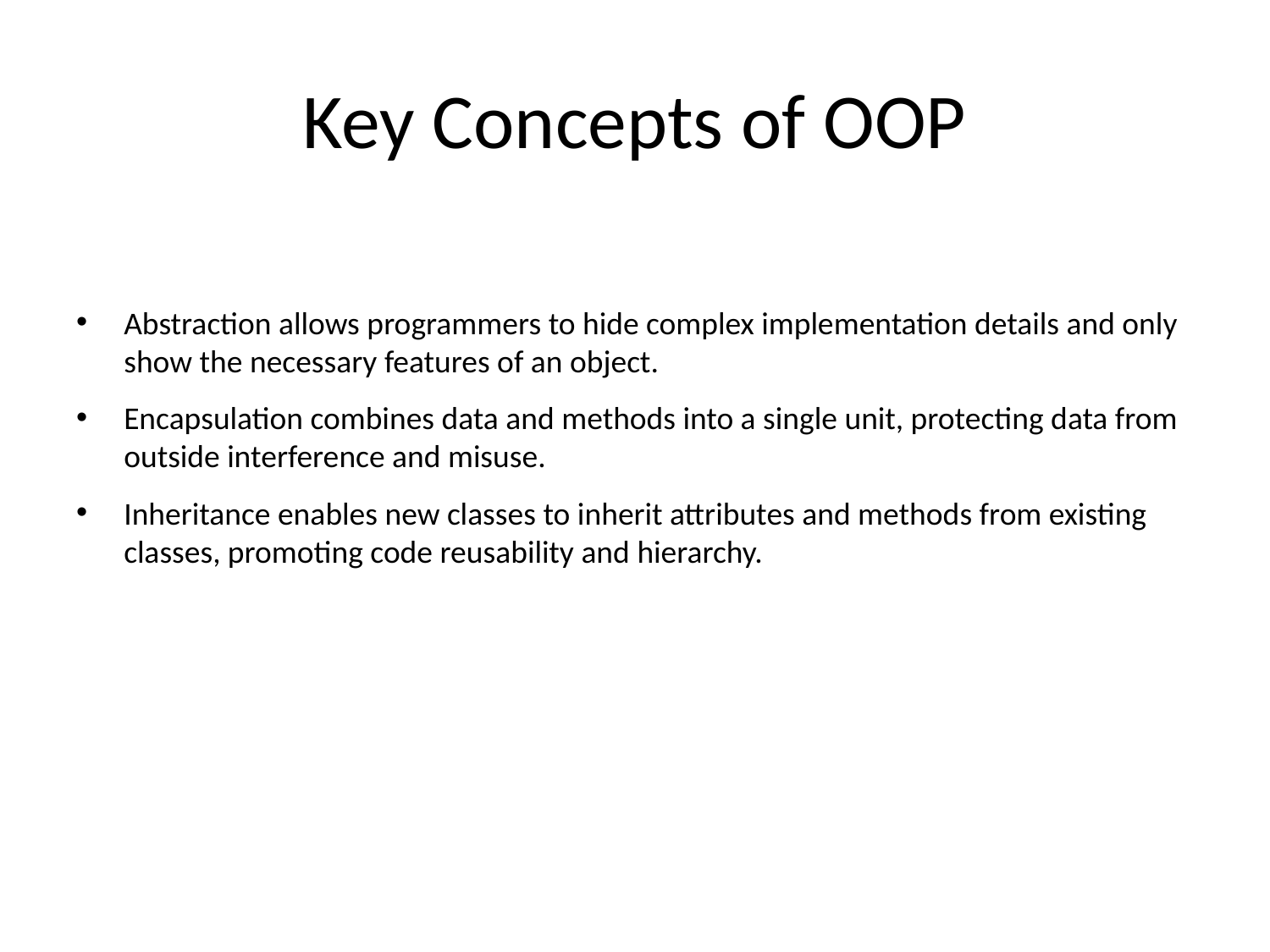

# Key Concepts of OOP

Abstraction allows programmers to hide complex implementation details and only show the necessary features of an object.
Encapsulation combines data and methods into a single unit, protecting data from outside interference and misuse.
Inheritance enables new classes to inherit attributes and methods from existing classes, promoting code reusability and hierarchy.